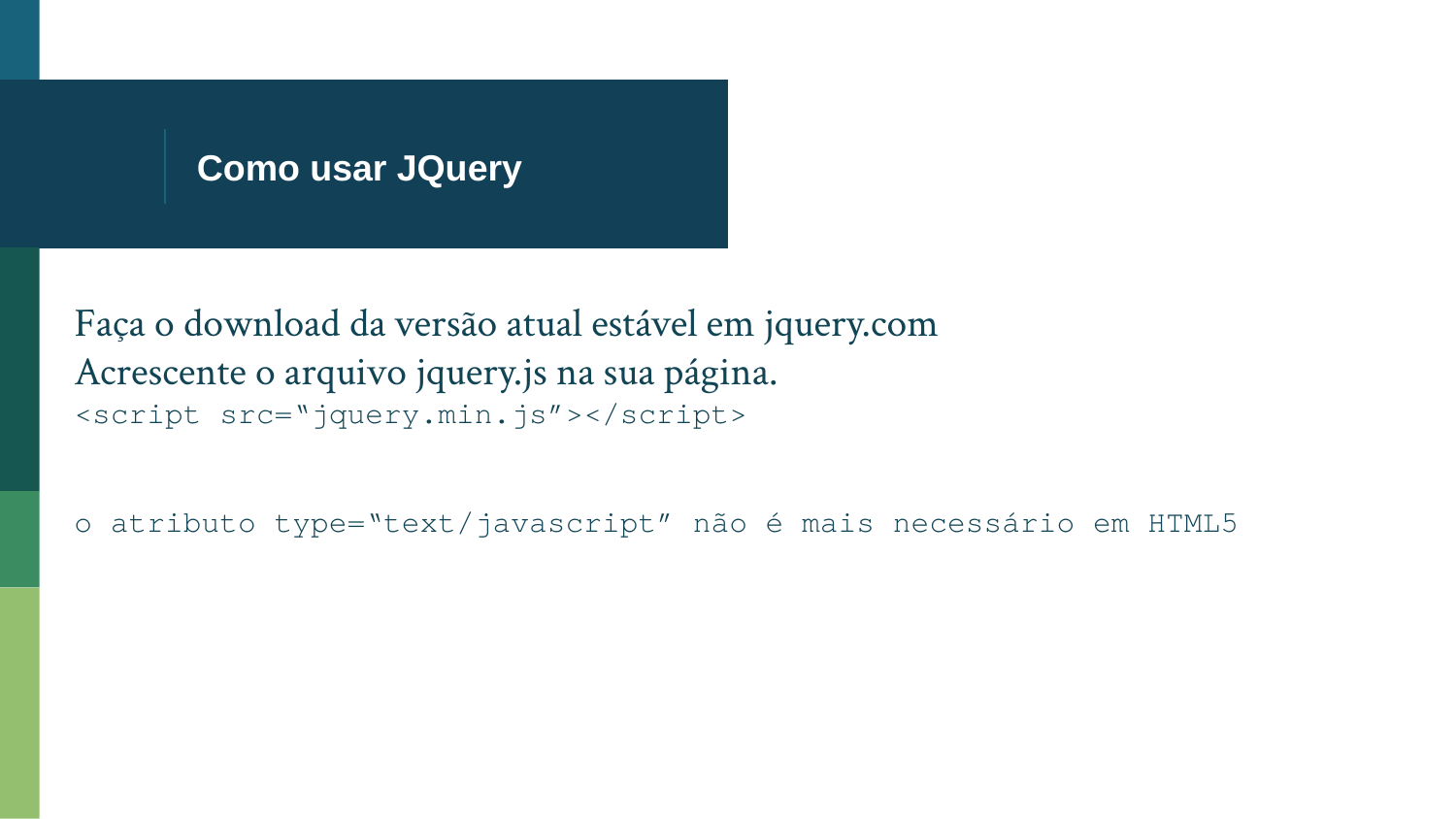

# Como usar JQuery
Faça o download da versão atual estável em jquery.com
Acrescente o arquivo jquery.js na sua página.
<script src=“jquery.min.js”></script>

o atributo type=“text/javascript” não é mais necessário em HTML5